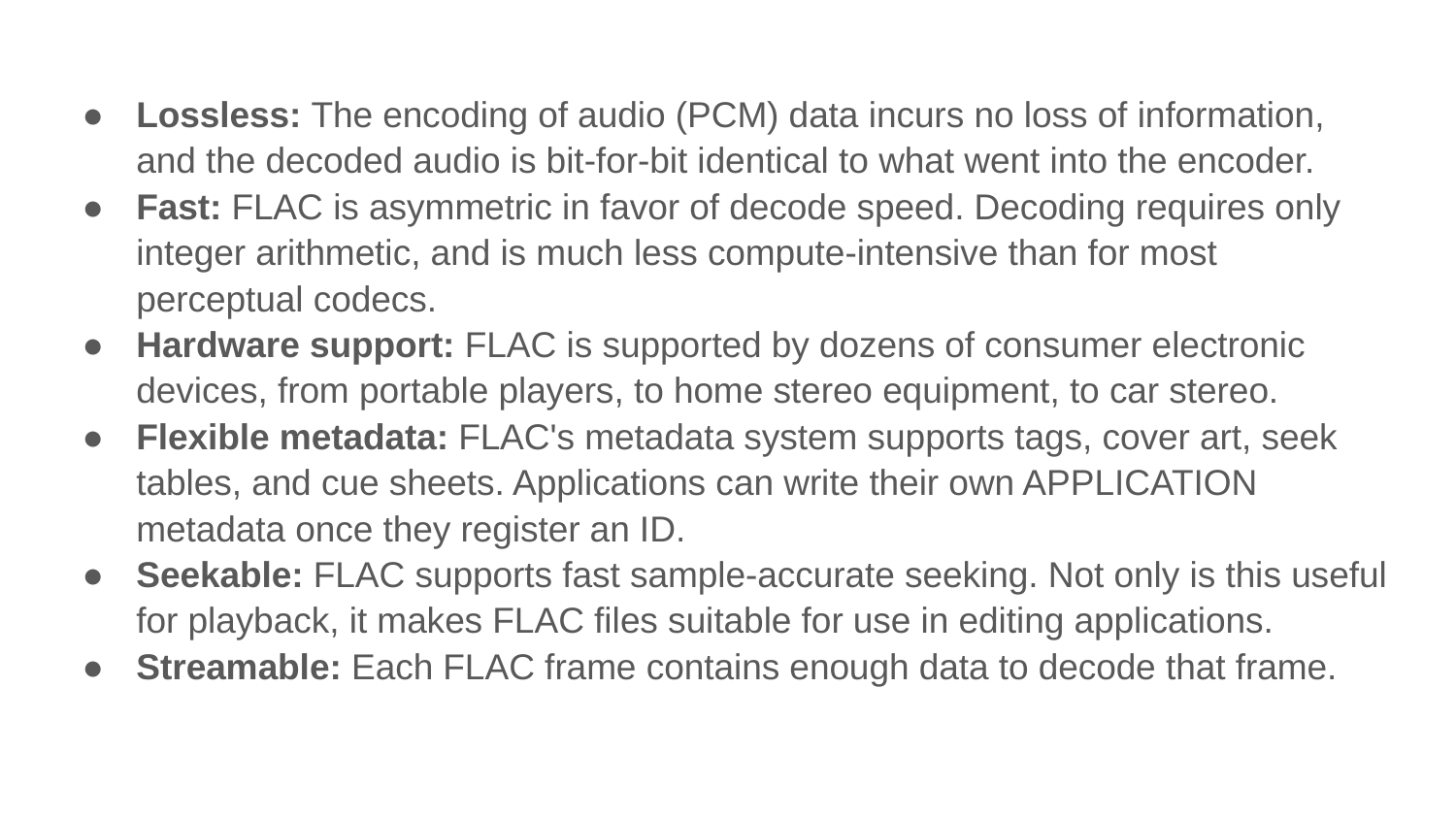

Lossless: The encoding of audio (PCM) data incurs no loss of information, and the decoded audio is bit-for-bit identical to what went into the encoder.
Fast: FLAC is asymmetric in favor of decode speed. Decoding requires only integer arithmetic, and is much less compute-intensive than for most perceptual codecs.
Hardware support: FLAC is supported by dozens of consumer electronic devices, from portable players, to home stereo equipment, to car stereo.
Flexible metadata: FLAC's metadata system supports tags, cover art, seek tables, and cue sheets. Applications can write their own APPLICATION metadata once they register an ID.
Seekable: FLAC supports fast sample-accurate seeking. Not only is this useful for playback, it makes FLAC files suitable for use in editing applications.
Streamable: Each FLAC frame contains enough data to decode that frame.